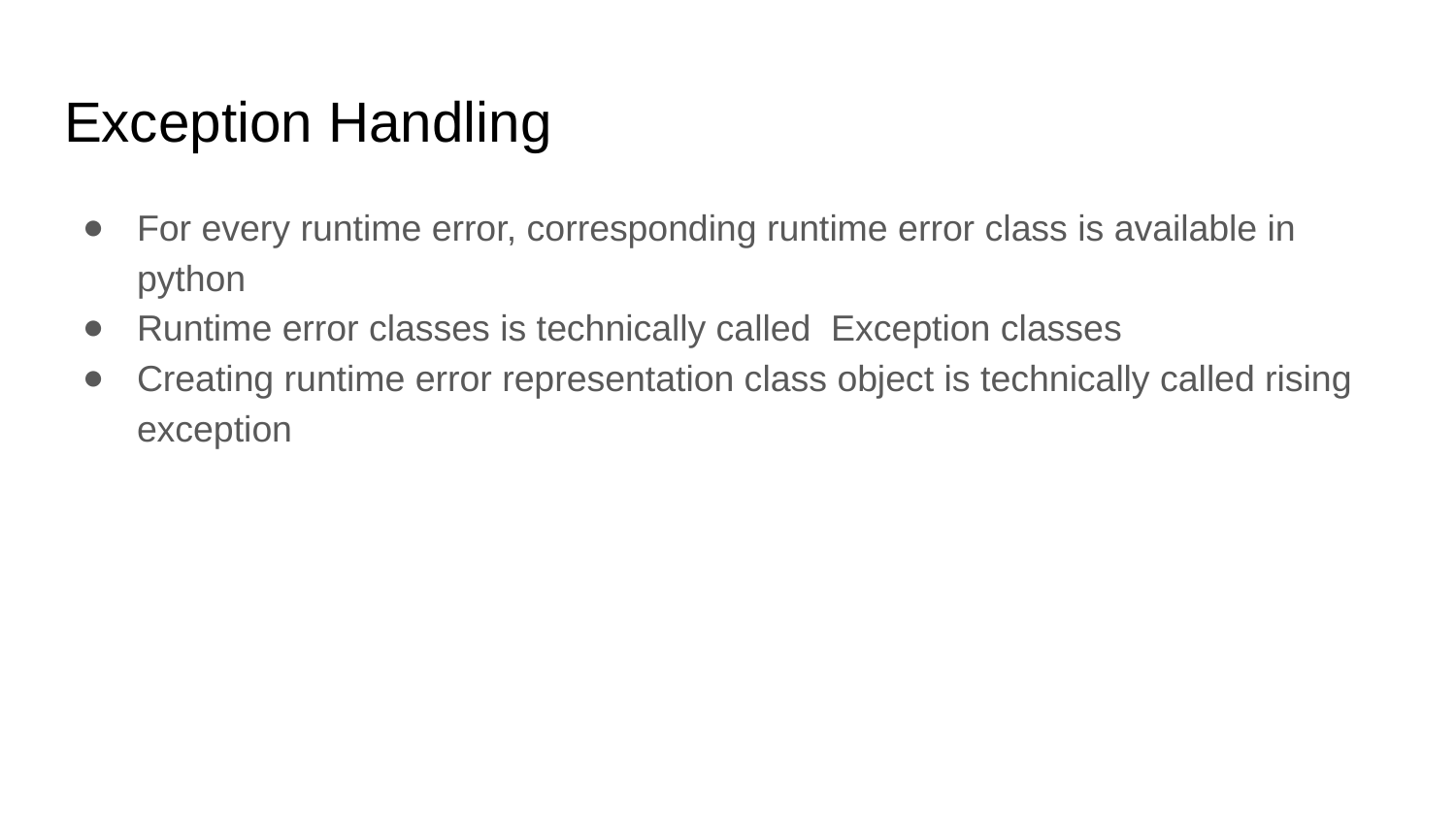

# Exception Handling
For every runtime error, corresponding runtime error class is available in python
Runtime error classes is technically called  Exception classes
Creating runtime error representation class object is technically called rising exception